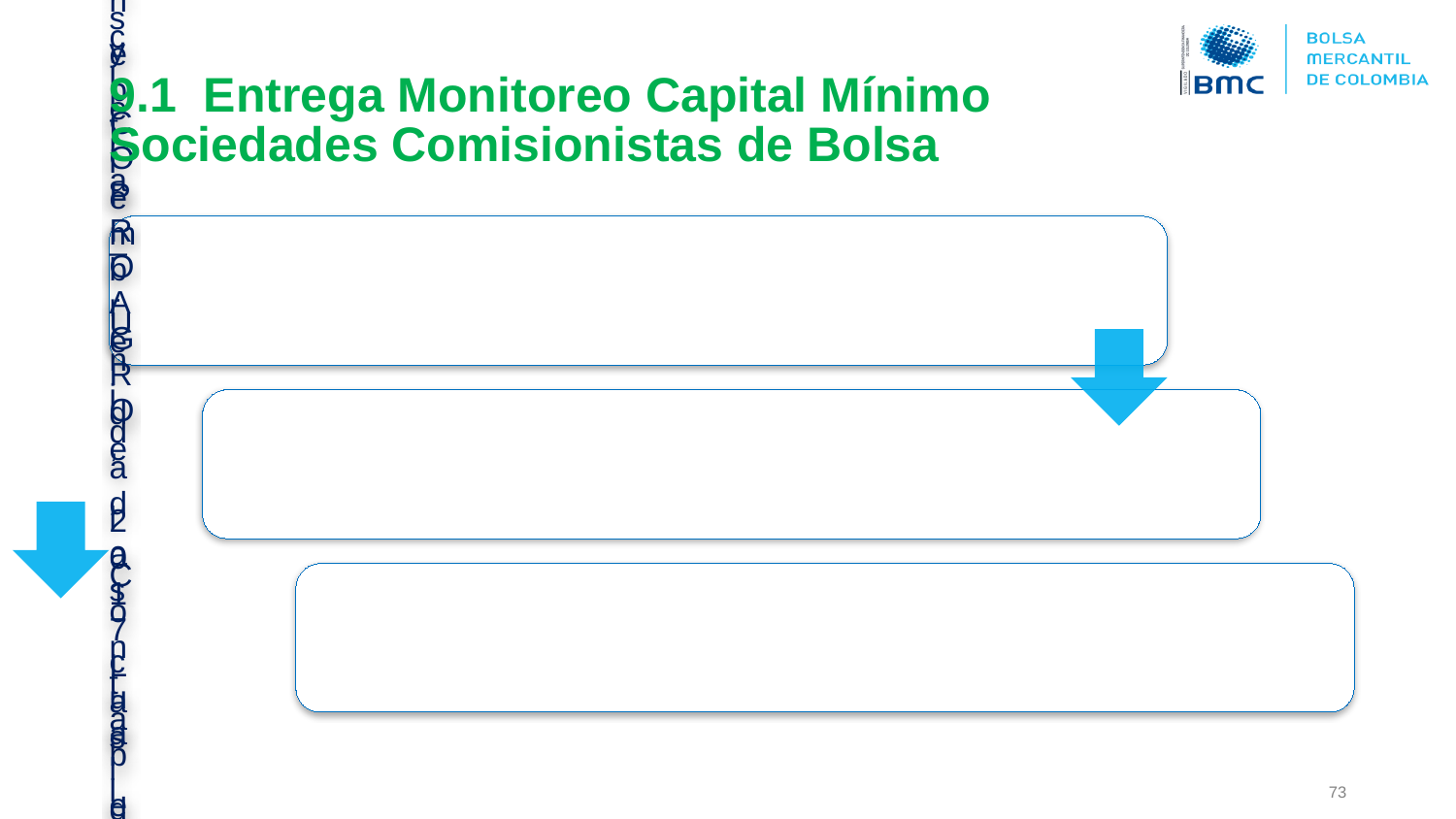

9.1  Entrega Monitoreo Capital Mínimo Sociedades Comisionistas de Bolsa